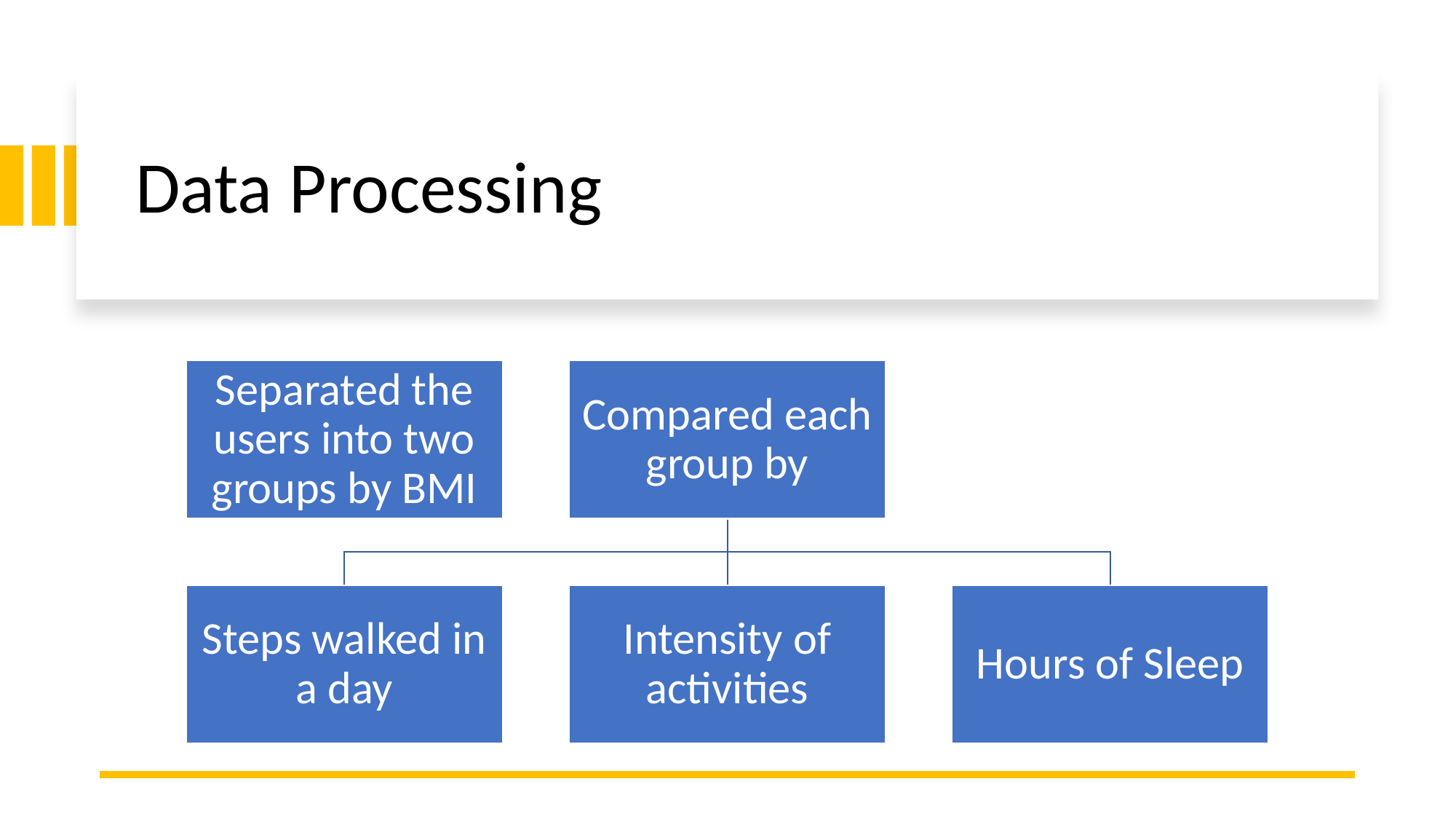

# Data Processing

Separated the users into two groups by BMI
Compared each group by
Steps walked in a day
Intensity of activities
Hours of Sleep